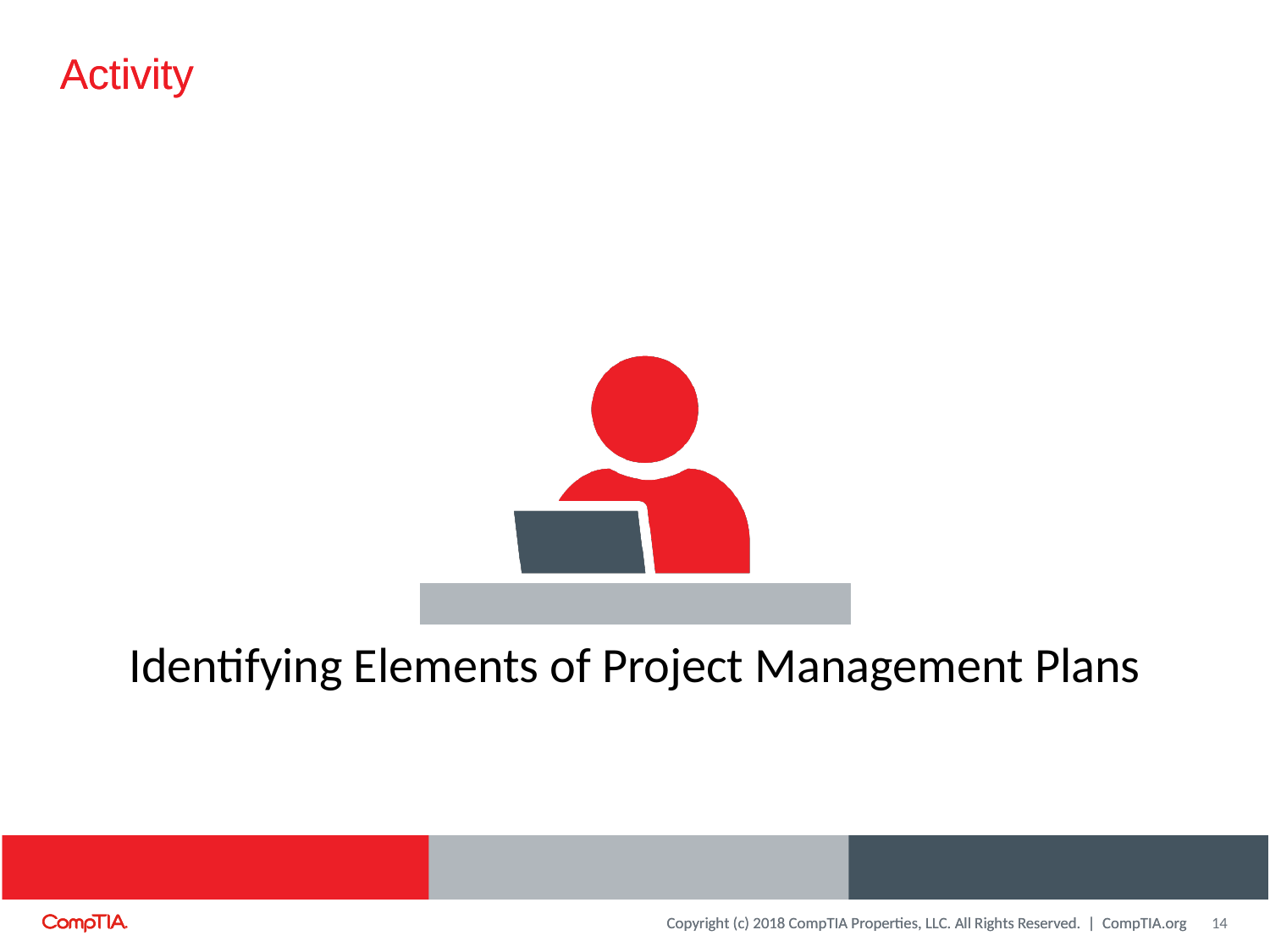

Identifying Elements of Project Management Plans
14